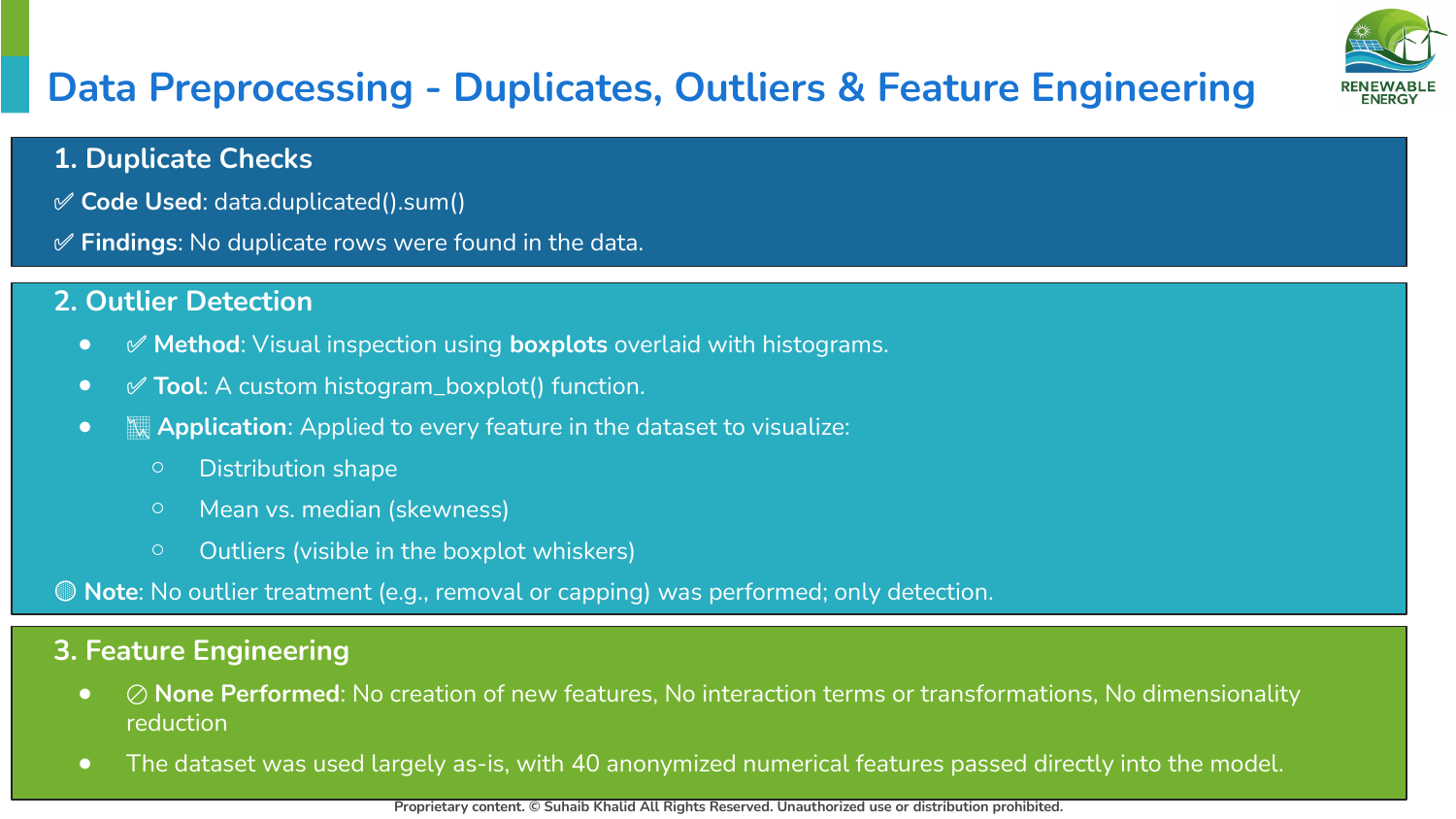

# Data Preprocessing - Duplicates, Outliers & Feature Engineering
1. Duplicate Checks
✅ Code Used: data.duplicated().sum()
✅ Findings: No duplicate rows were found in the data.

2. Outlier Detection
✅ Method: Visual inspection using boxplots overlaid with histograms.
✅ Tool: A custom histogram_boxplot() function.
📉 Application: Applied to every feature in the dataset to visualize:
Distribution shape
Mean vs. median (skewness)
Outliers (visible in the boxplot whiskers)
🟡 Note: No outlier treatment (e.g., removal or capping) was performed; only detection.

3. Feature Engineering
🚫 None Performed: No creation of new features, No interaction terms or transformations, No dimensionality reduction
The dataset was used largely as-is, with 40 anonymized numerical features passed directly into the model.